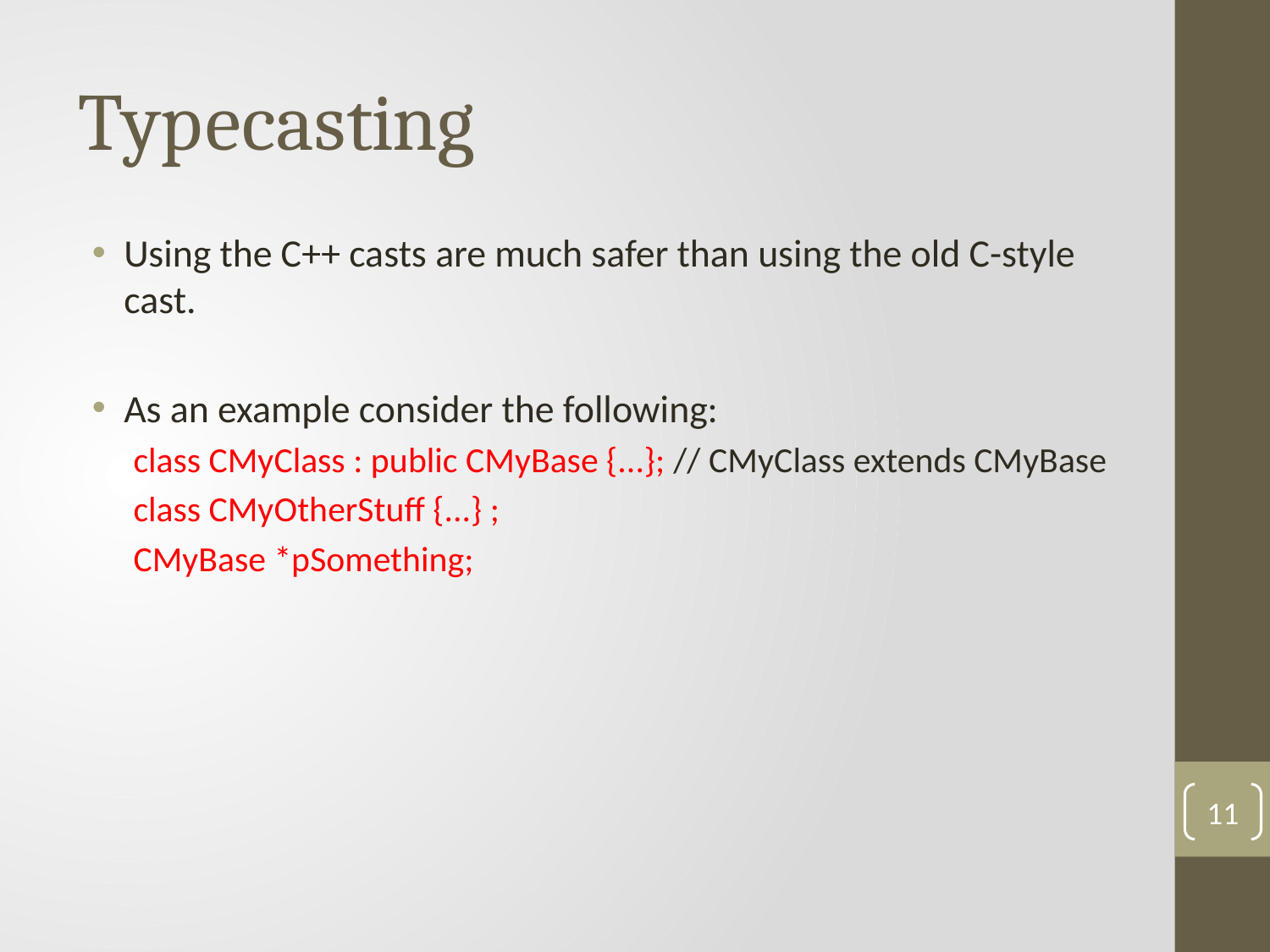

# Typecasting
Using the C++ casts are much safer than using the old C-style cast.

As an example consider the following:
class CMyClass : public CMyBase {...}; // CMyClass extends CMyBase
class CMyOtherStuff {...} ;
CMyBase *pSomething;
11